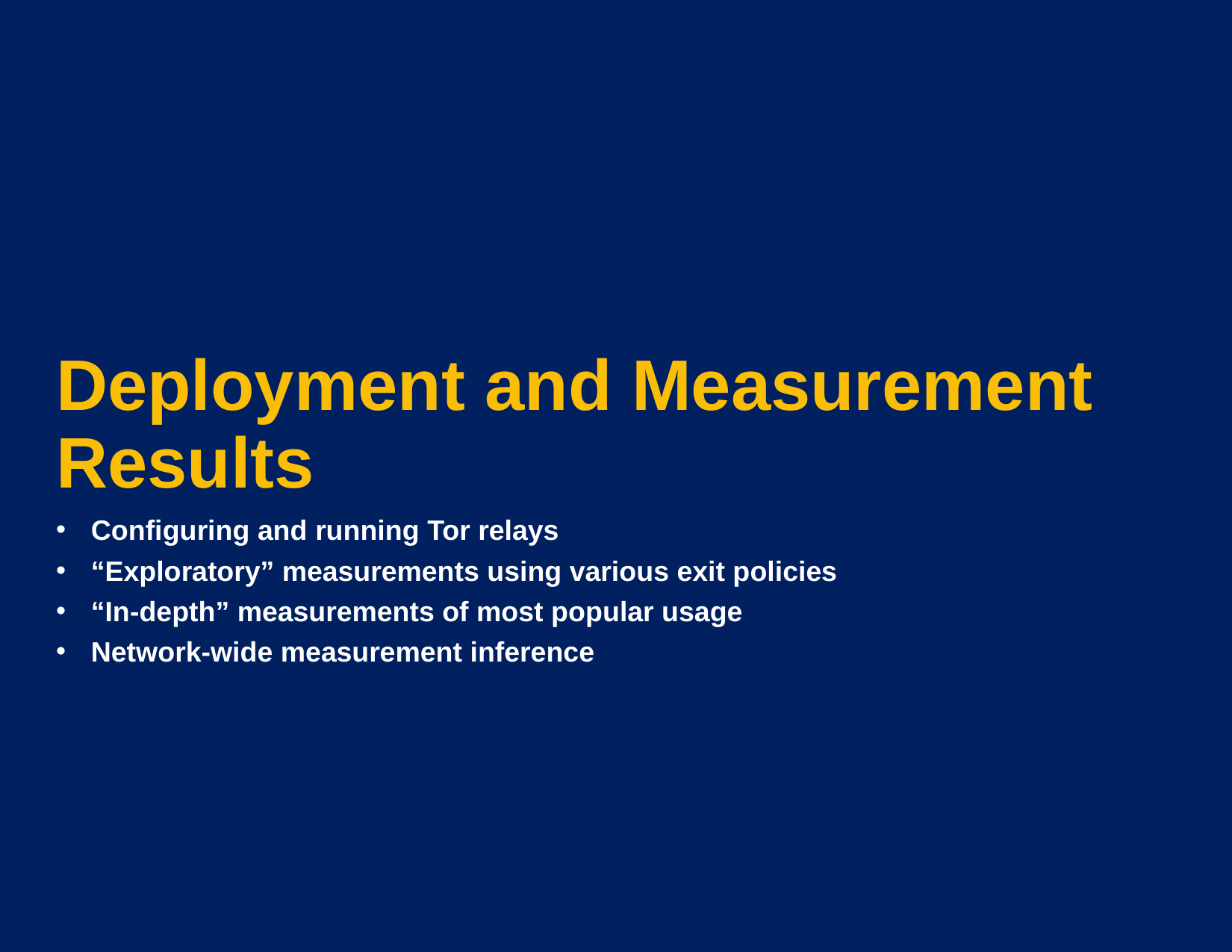

# Deployment and Measurement Results
Configuring and running Tor relays
“Exploratory” measurements using various exit policies
“In-depth” measurements of most popular usage
Network-wide measurement inference